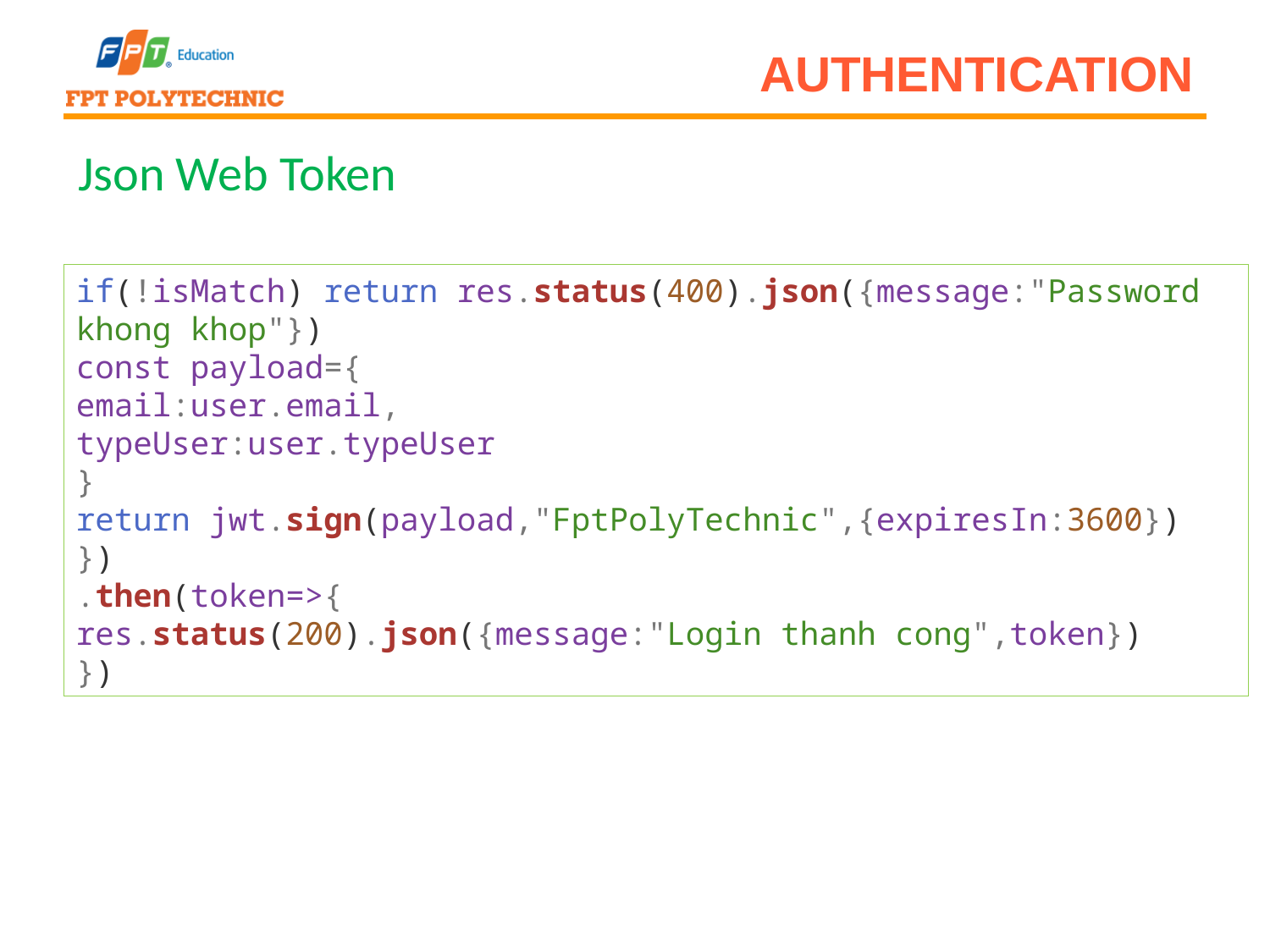

# Authentication
Json Web Token
if(!isMatch) return res.status(400).json({message:"Password khong khop"})
const payload={
email:user.email,
typeUser:user.typeUser
}
return jwt.sign(payload,"FptPolyTechnic",{expiresIn:3600})
})
.then(token=>{
res.status(200).json({message:"Login thanh cong",token})
})